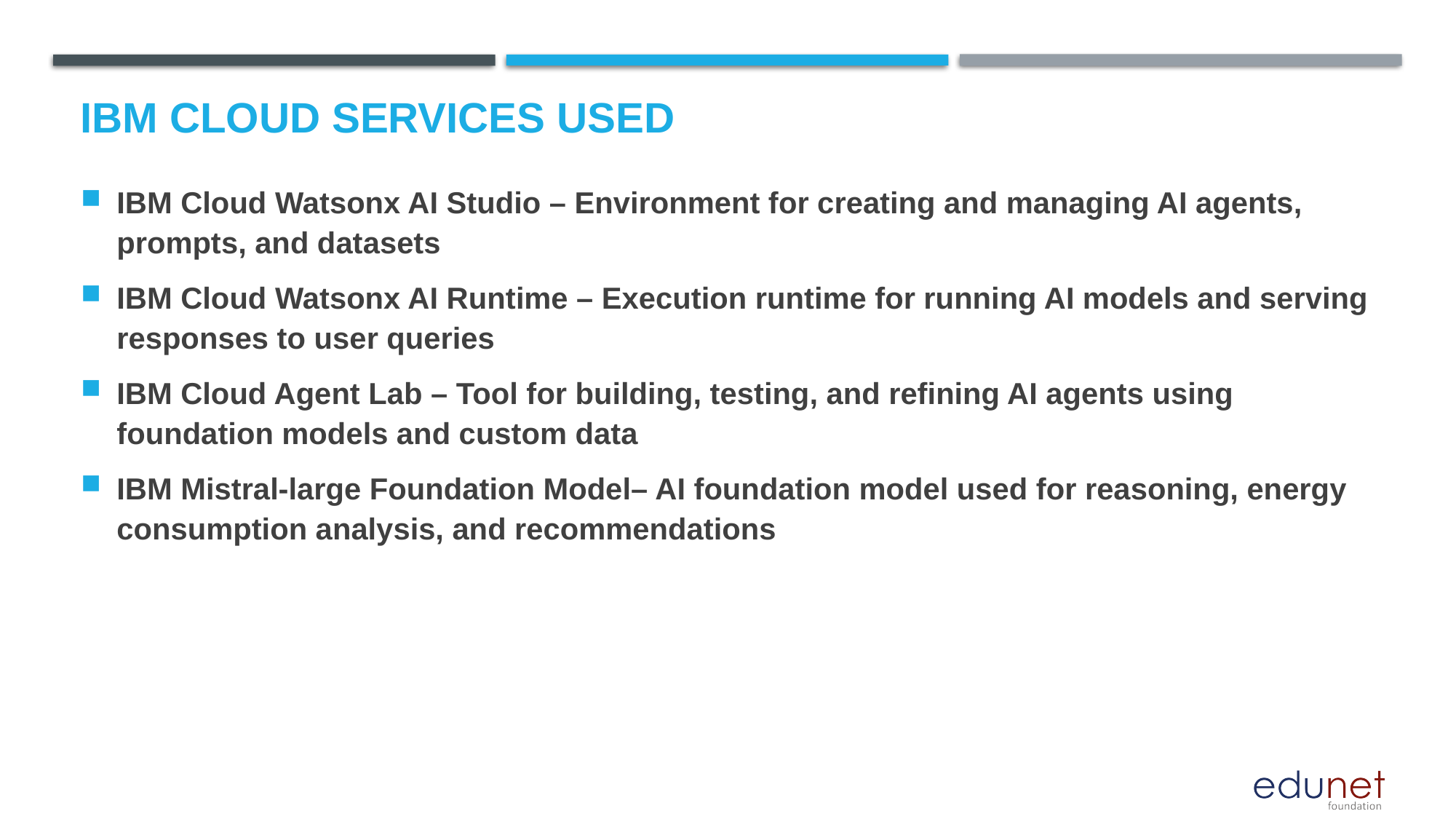

# IBM cloud services used
IBM Cloud Watsonx AI Studio – Environment for creating and managing AI agents, prompts, and datasets
IBM Cloud Watsonx AI Runtime – Execution runtime for running AI models and serving responses to user queries
IBM Cloud Agent Lab – Tool for building, testing, and refining AI agents using foundation models and custom data
IBM Mistral-large Foundation Model– AI foundation model used for reasoning, energy consumption analysis, and recommendations